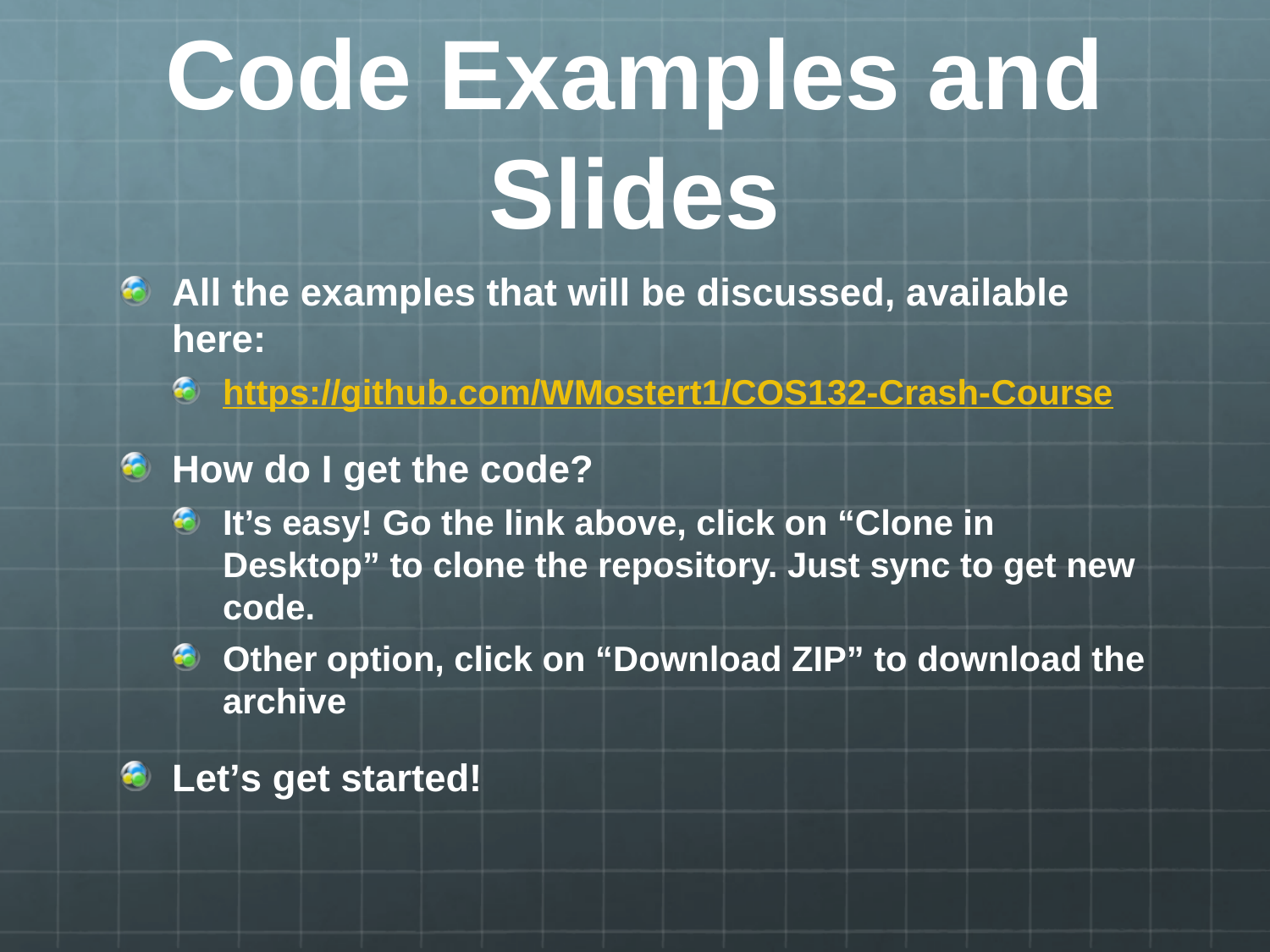

# Code Examples and Slides
All the examples that will be discussed, available here:
https://github.com/WMostert1/COS132-Crash-Course
How do I get the code?
It’s easy! Go the link above, click on “Clone in Desktop” to clone the repository. Just sync to get new code.
Other option, click on “Download ZIP” to download the archive
Let’s get started!